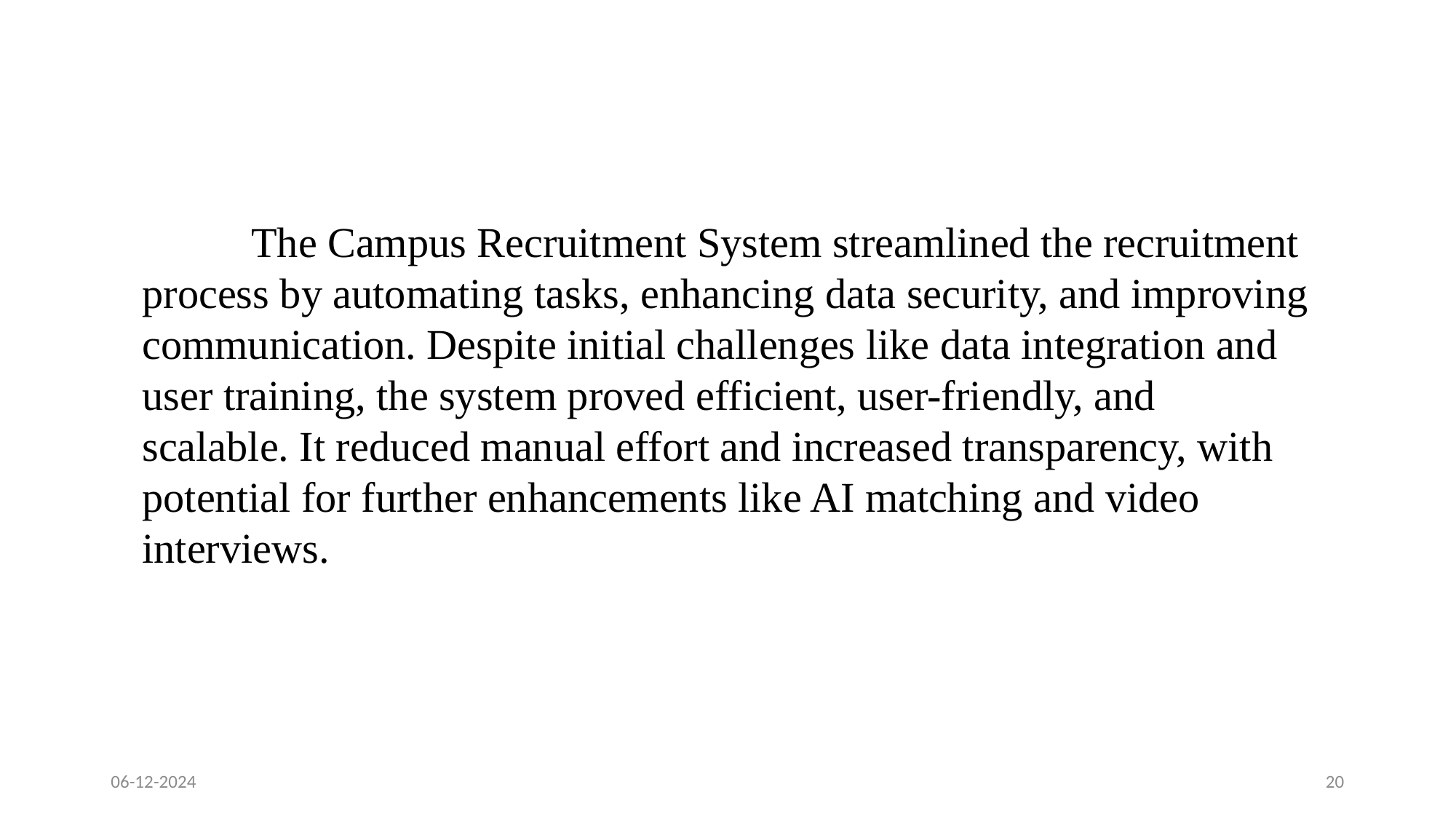

The Campus Recruitment System streamlined the recruitment process by automating tasks, enhancing data security, and improving communication. Despite initial challenges like data integration and user training, the system proved efficient, user-friendly, and scalable. It reduced manual effort and increased transparency, with potential for further enhancements like AI matching and video interviews.
06-12-2024
20